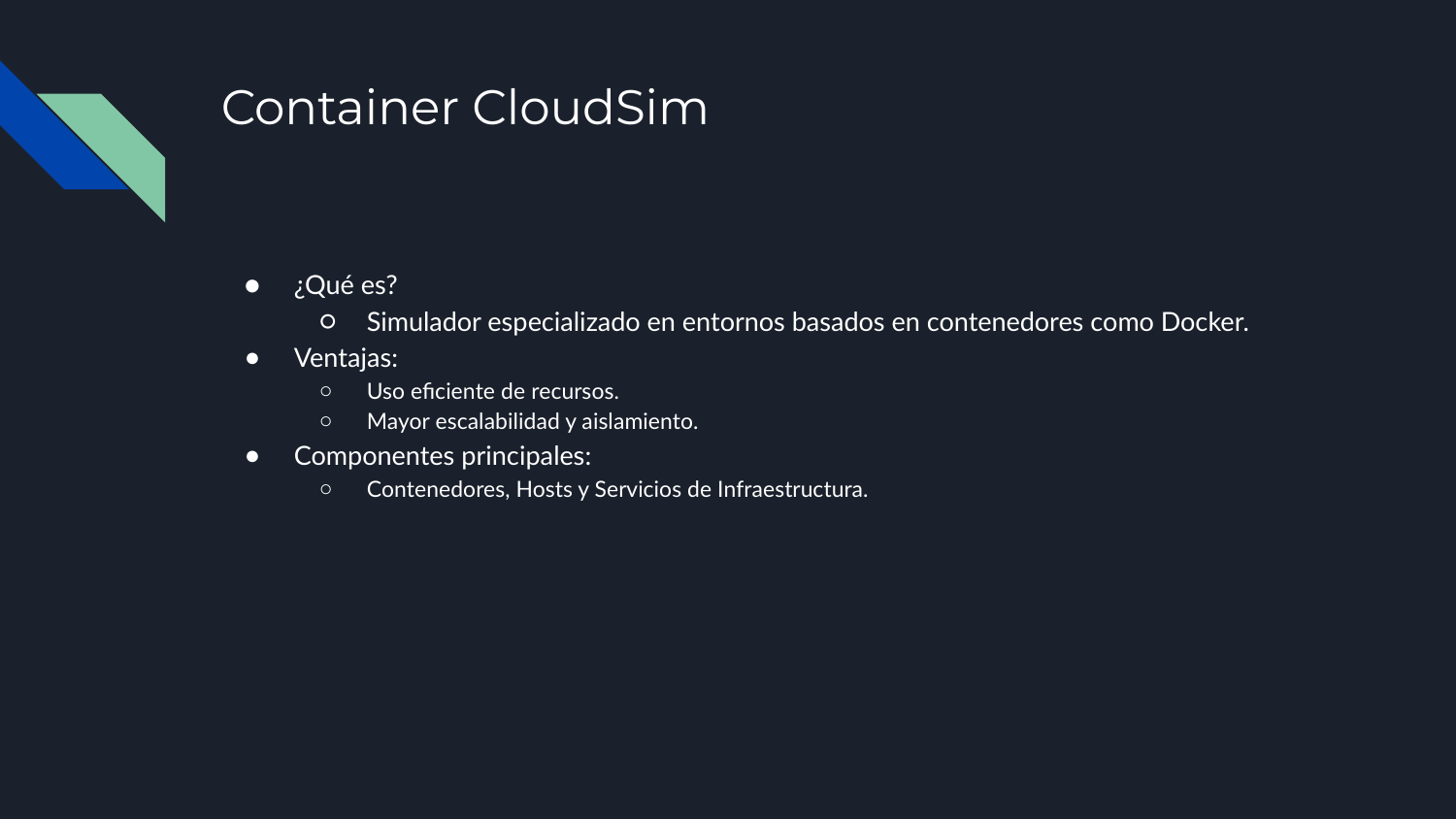

# Container CloudSim
¿Qué es?
Simulador especializado en entornos basados en contenedores como Docker.
Ventajas:
Uso eficiente de recursos.
Mayor escalabilidad y aislamiento.
Componentes principales:
Contenedores, Hosts y Servicios de Infraestructura.